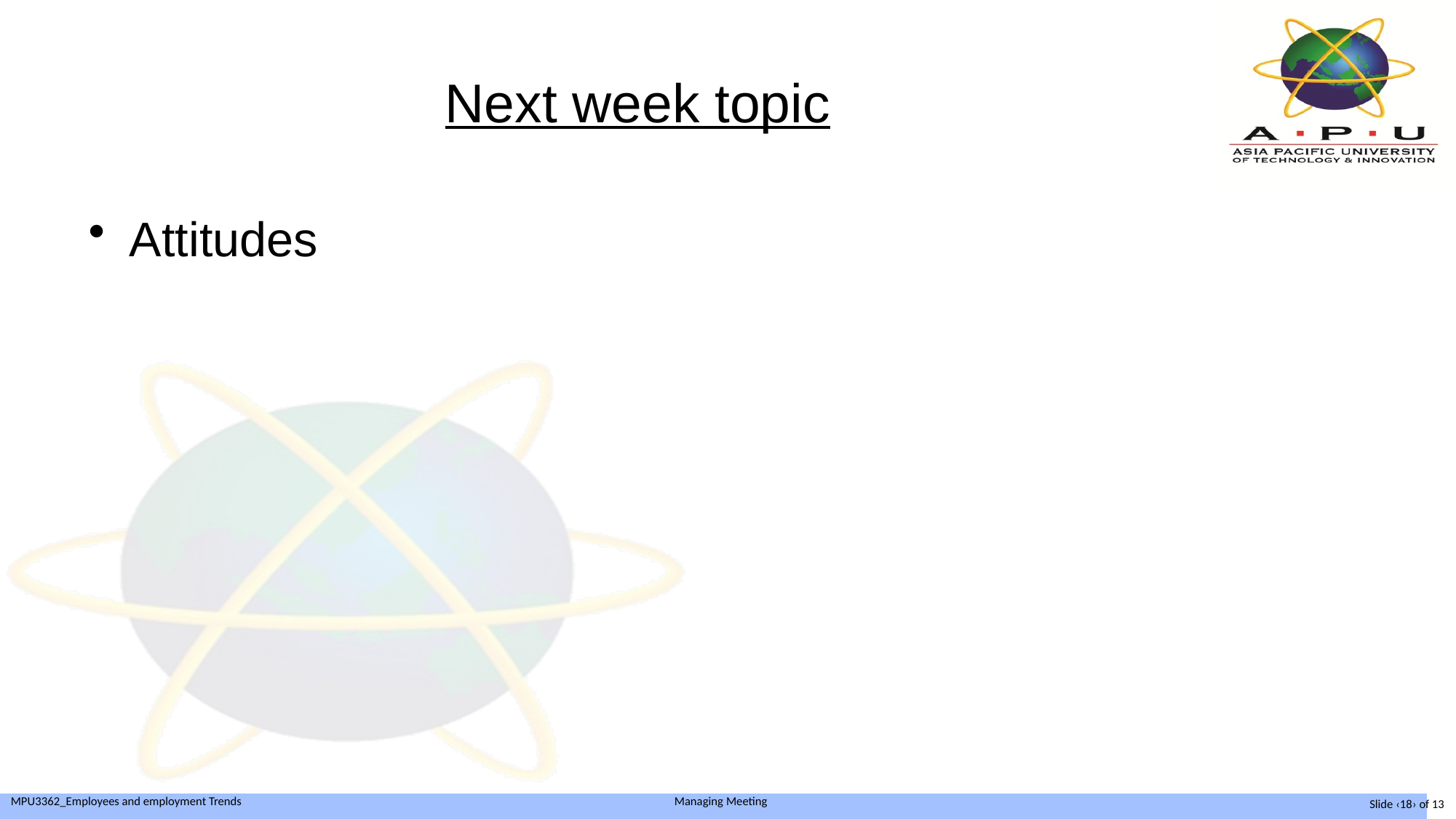

# Next week topic
Attitudes
Slide ‹18› of 13